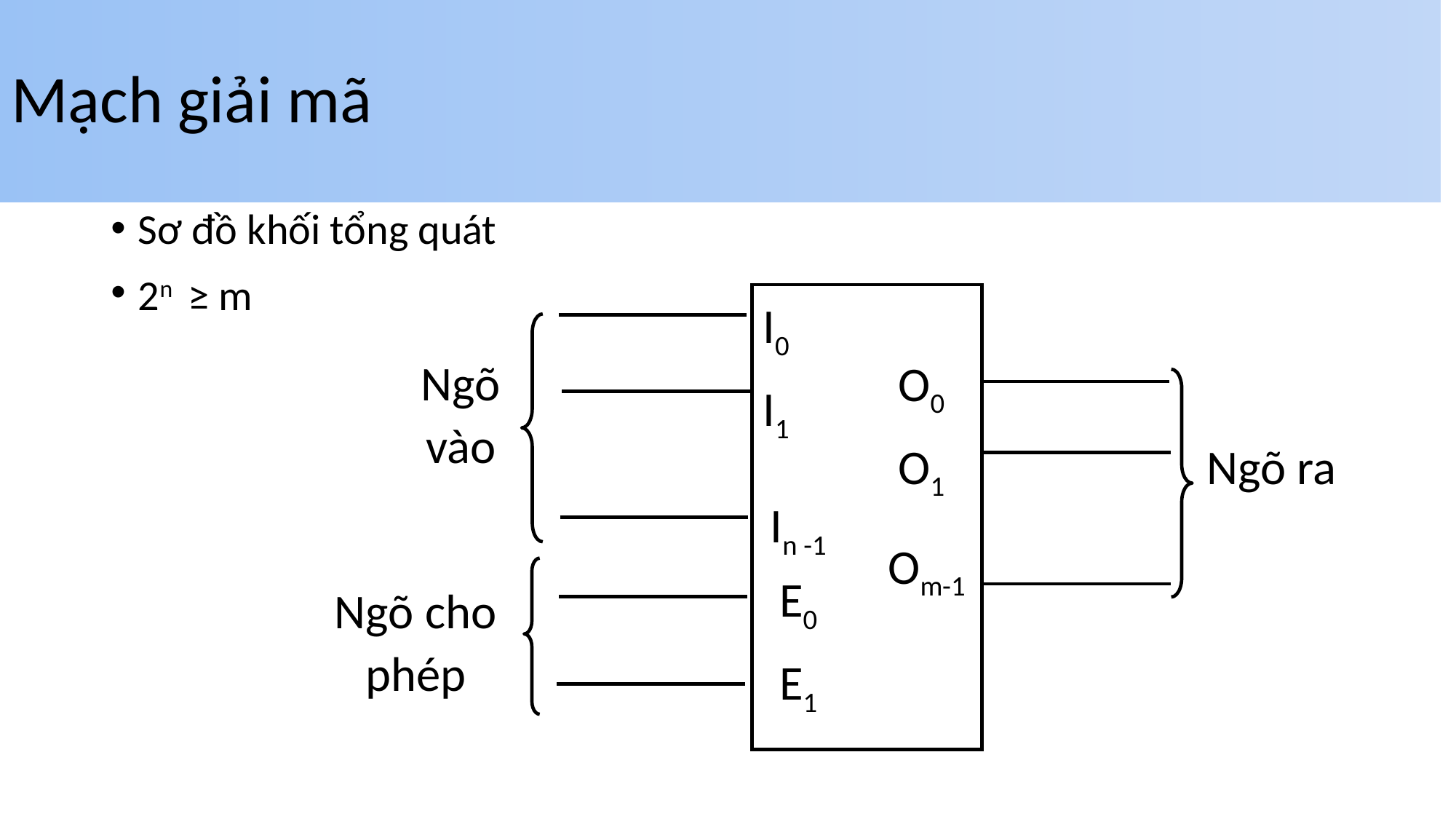

# Mạch giải mã
Sơ đồ khối tổng quát
2n  ≥ m
I0
I1

  In -1

Ngõ vào
O0
O1

Ngõ ra
Om-1

E0
E1
Ngõ cho phép